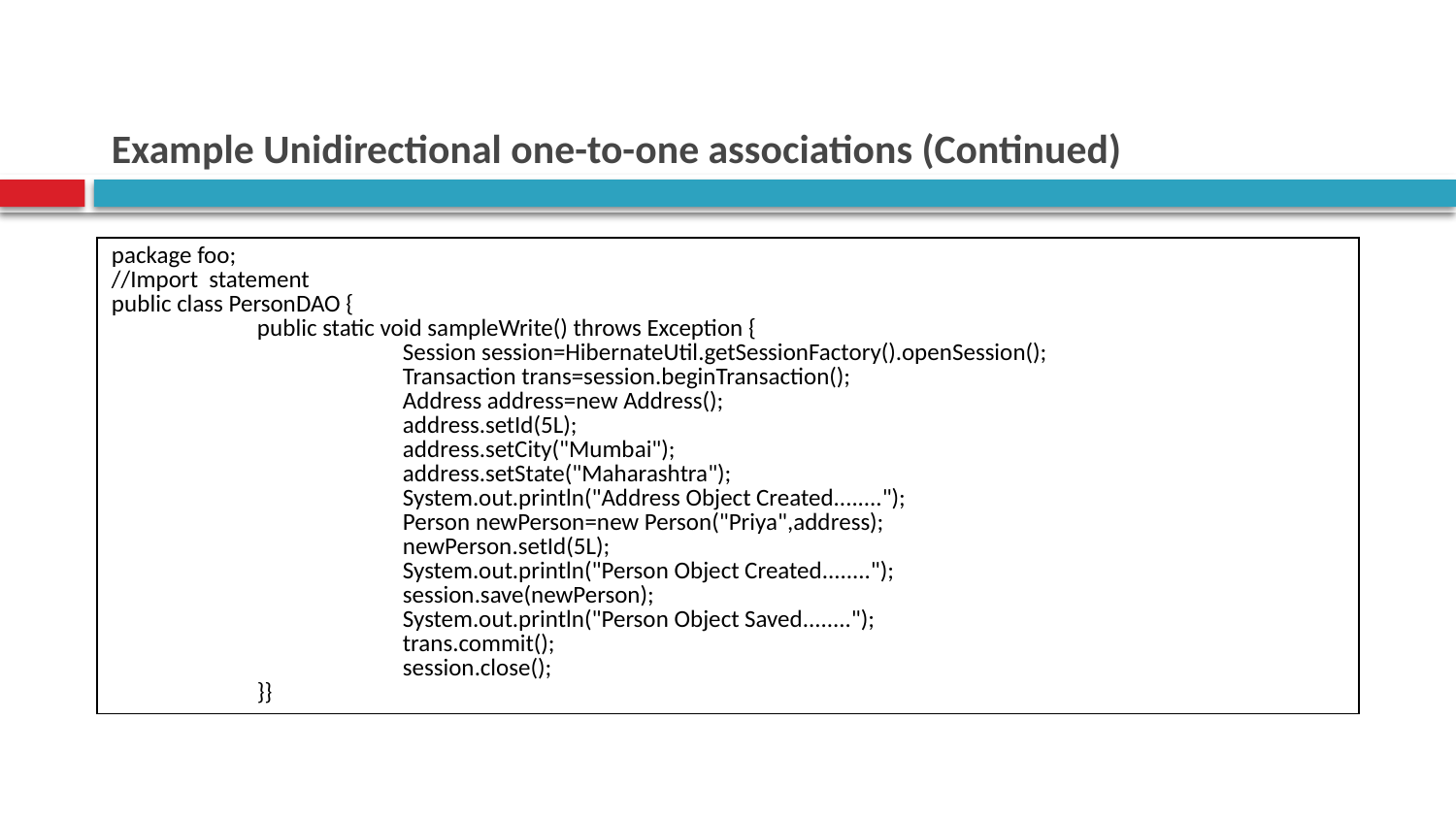

# Example Unidirectional one-to-one associations (Continued)
| package foo; //Import statement public class PersonDAO { public static void sampleWrite() throws Exception { Session session=HibernateUtil.getSessionFactory().openSession(); Transaction trans=session.beginTransaction(); Address address=new Address(); address.setId(5L); address.setCity("Mumbai"); address.setState("Maharashtra"); System.out.println("Address Object Created........"); Person newPerson=new Person("Priya",address); newPerson.setId(5L); System.out.println("Person Object Created........"); session.save(newPerson); System.out.println("Person Object Saved........"); trans.commit(); session.close(); }} |
| --- |